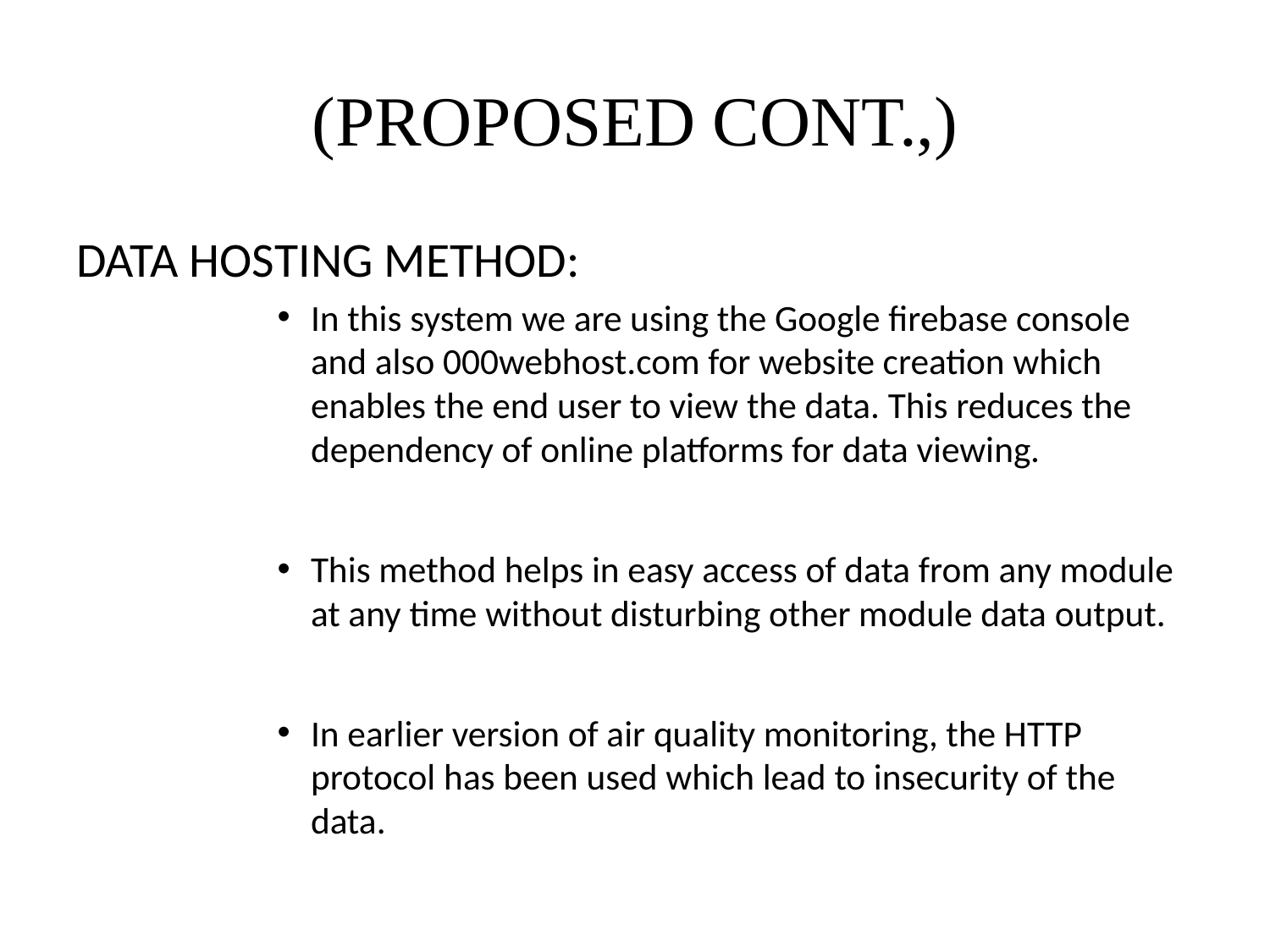

# (PROPOSED CONT.,)
DATA HOSTING METHOD:
In this system we are using the Google firebase console and also 000webhost.com for website creation which enables the end user to view the data. This reduces the dependency of online platforms for data viewing.

This method helps in easy access of data from any module at any time without disturbing other module data output.

In earlier version of air quality monitoring, the HTTP protocol has been used which lead to insecurity of the data.